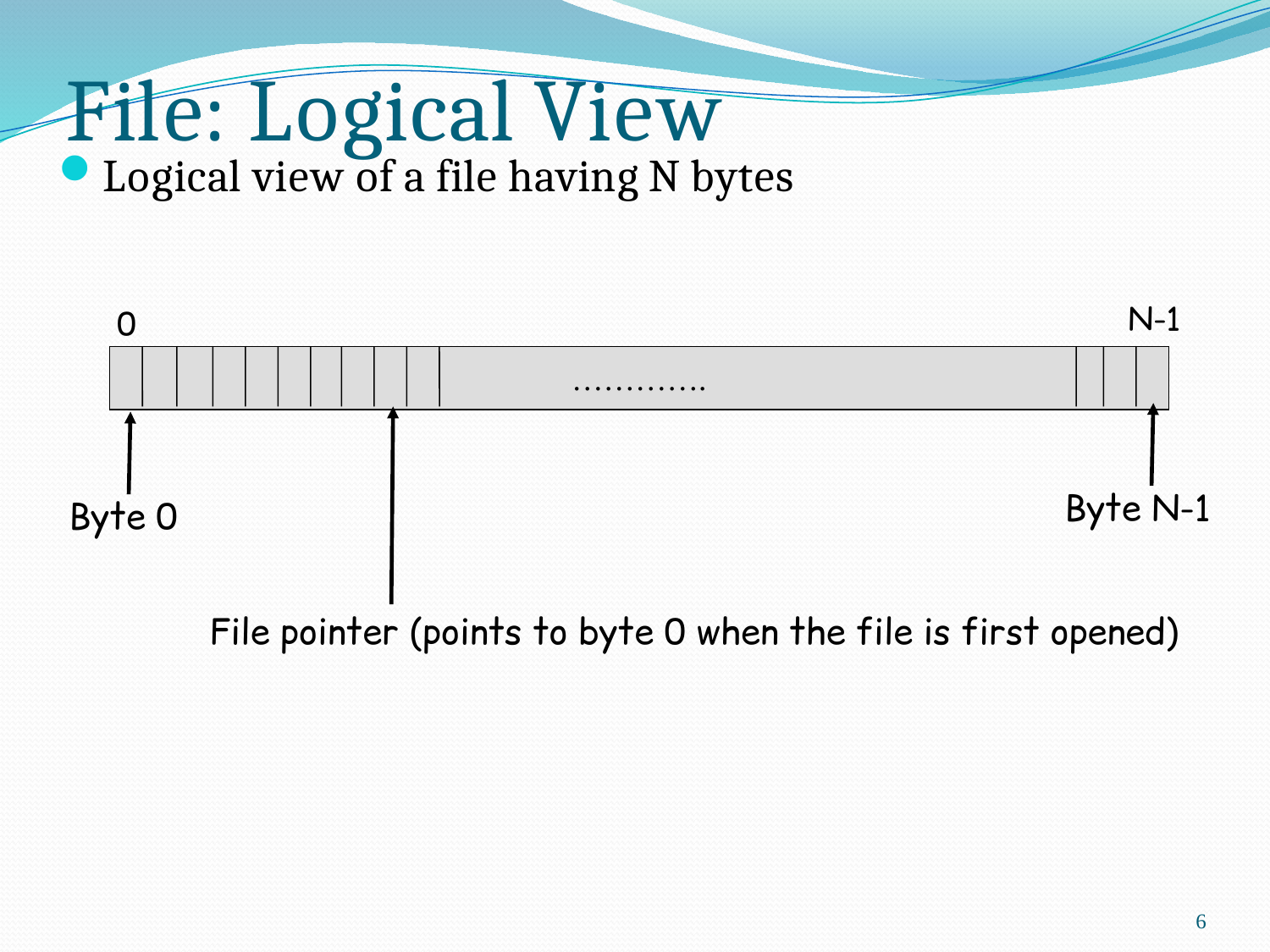

# File: Logical View
Logical view of a file having N bytes
N-1
0
………….

Byte N-1
Byte 0
File pointer (points to byte 0 when the file is first opened)
6